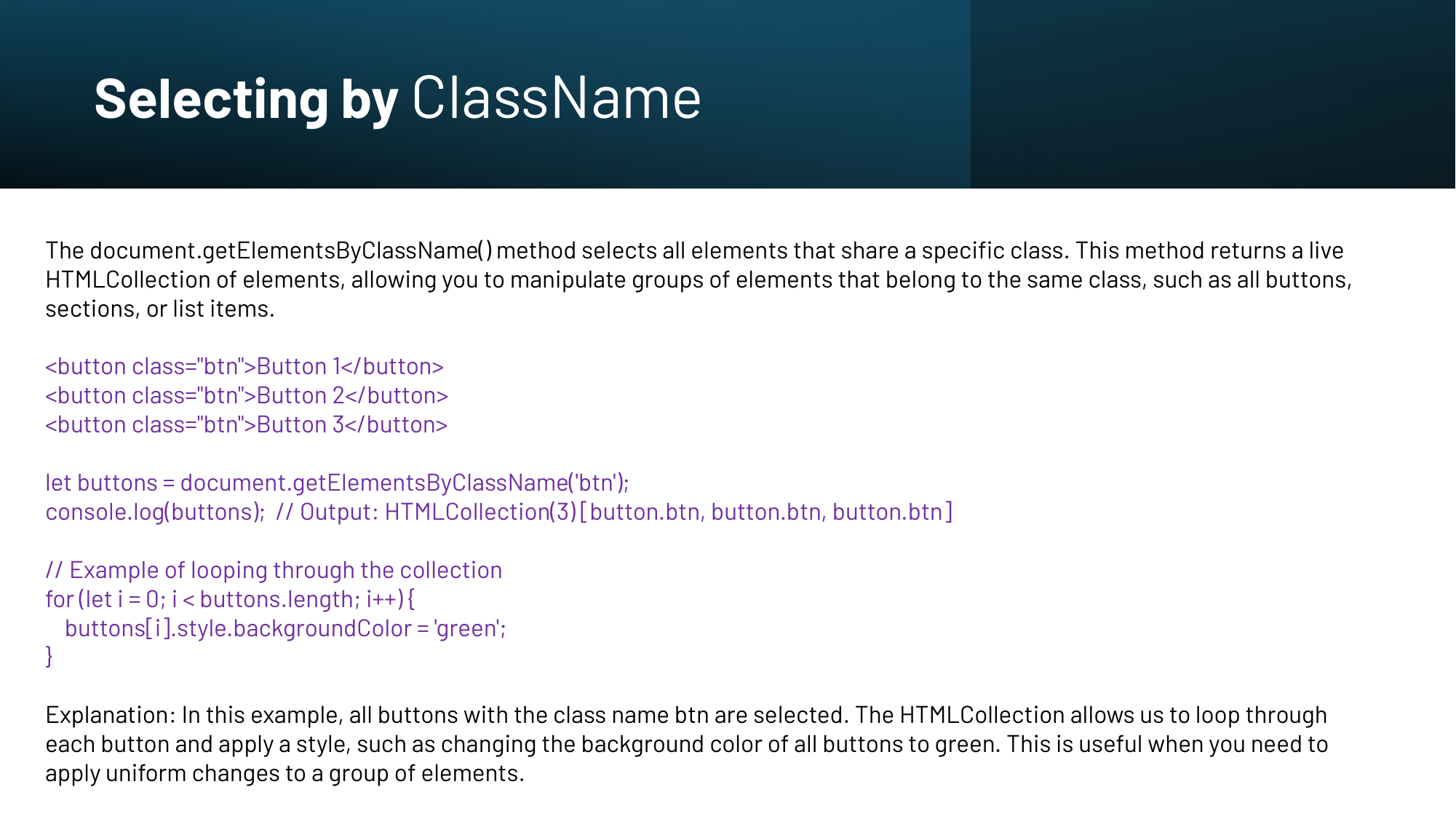

# Selecting by ClassName
The document.getElementsByClassName() method selects all elements that share a specific class. This method returns a live HTMLCollection of elements, allowing you to manipulate groups of elements that belong to the same class, such as all buttons, sections, or list items.

<button class="btn">Button 1</button>
<button class="btn">Button 2</button>
<button class="btn">Button 3</button>

let buttons = document.getElementsByClassName('btn');
console.log(buttons);  // Output: HTMLCollection(3) [button.btn, button.btn, button.btn]

// Example of looping through the collection
for (let i = 0; i < buttons.length; i++) {
    buttons[i].style.backgroundColor = 'green';
}

Explanation: In this example, all buttons with the class name btn are selected. The HTMLCollection allows us to loop through each button and apply a style, such as changing the background color of all buttons to green. This is useful when you need to apply uniform changes to a group of elements.